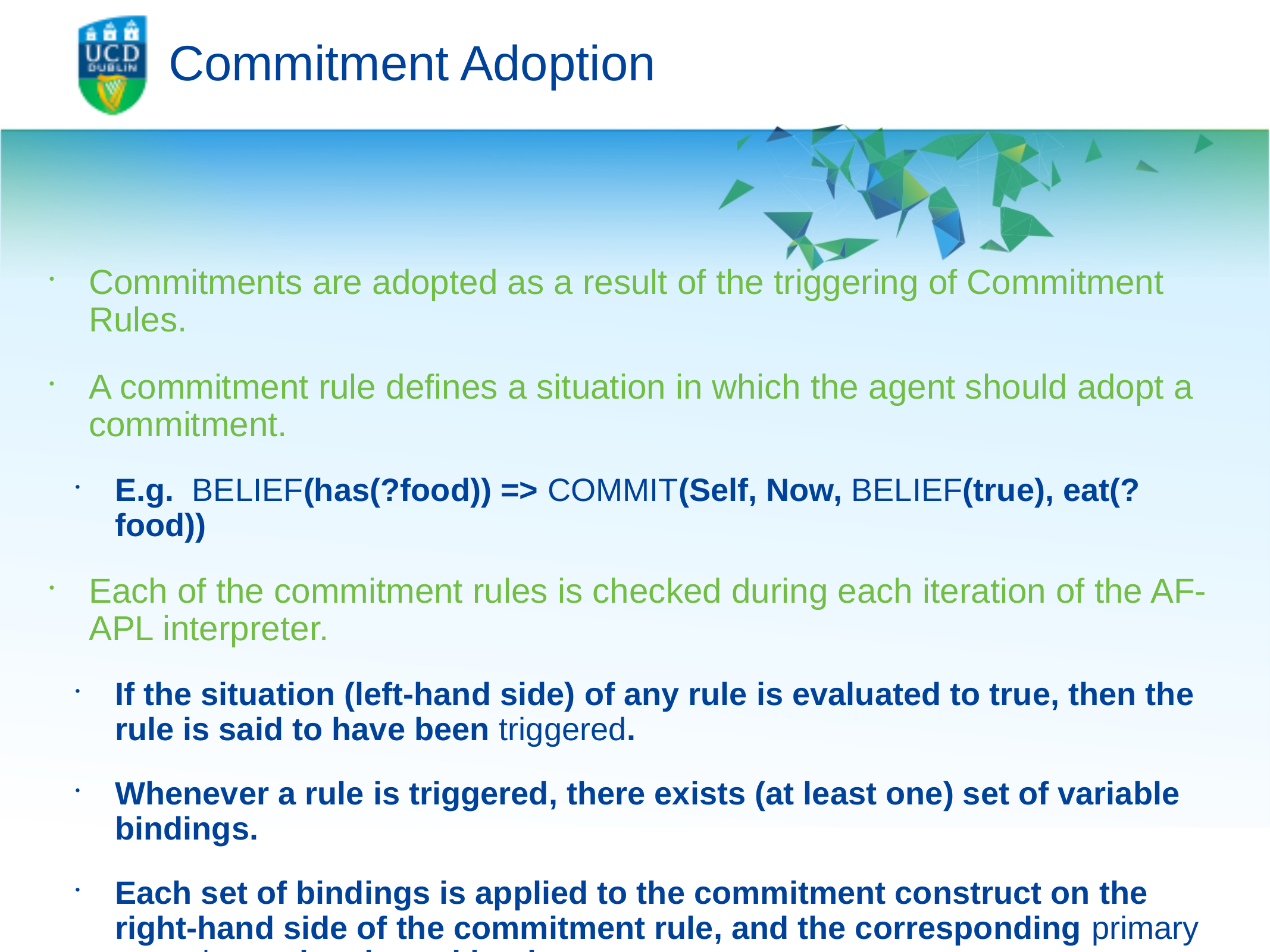

# Commitment Adoption
Commitments are adopted as a result of the triggering of Commitment Rules.
A commitment rule defines a situation in which the agent should adopt a commitment.
E.g.  BELIEF(has(?food)) => COMMIT(Self, Now, BELIEF(true), eat(?food))
Each of the commitment rules is checked during each iteration of the AF-APL interpreter.
If the situation (left-hand side) of any rule is evaluated to true, then the rule is said to have been triggered.
Whenever a rule is triggered, there exists (at least one) set of variable bindings.
Each set of bindings is applied to the commitment construct on the right-hand side of the commitment rule, and the corresponding primary commitment is adopted by the agent.